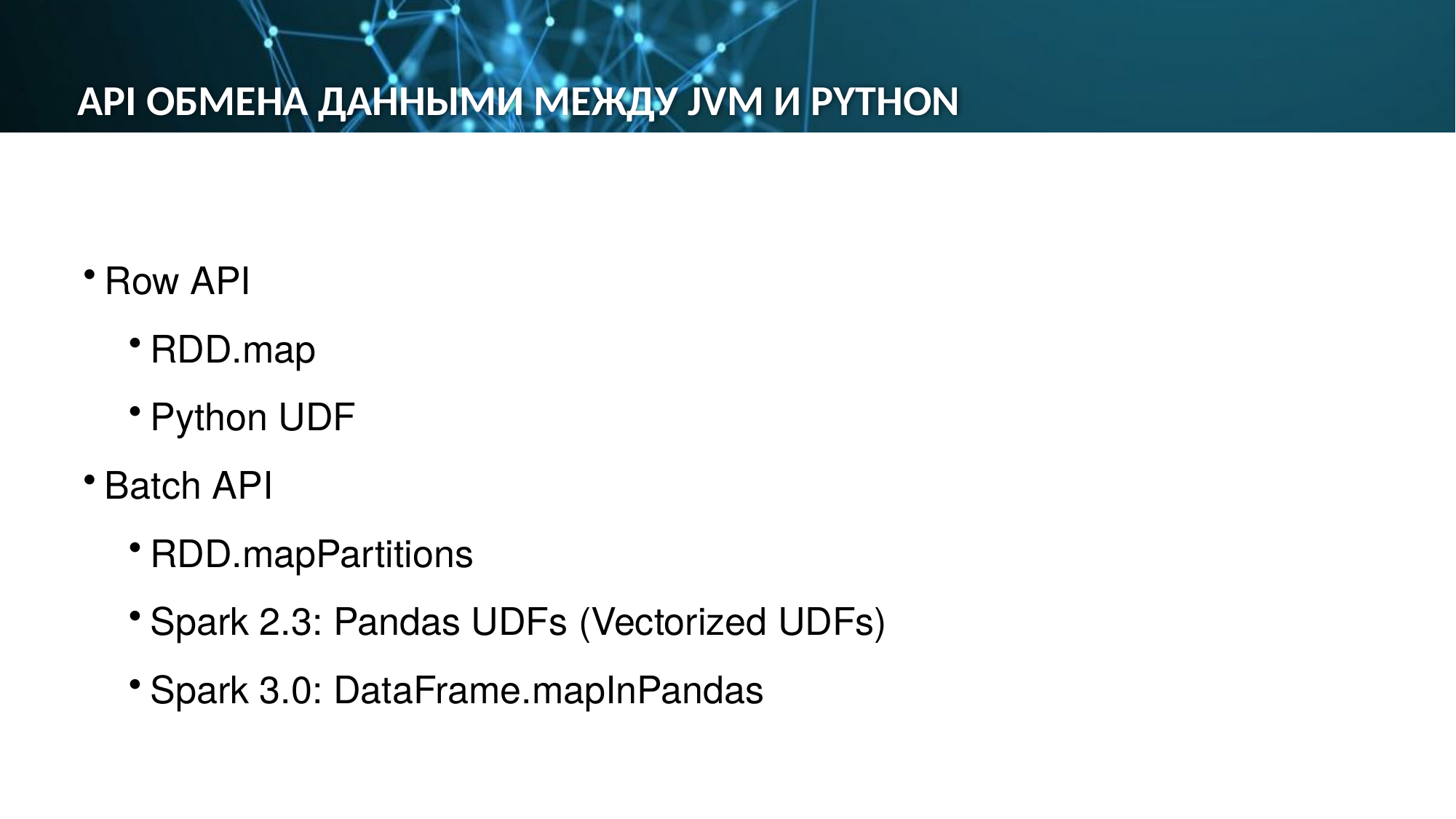

API ОБМЕНА ДАННЫМИ МЕЖДУ JVM И PYTHON

Row API
RDD.map
Python UDF
Batch API
RDD.mapPartitions
Spark 2.3: Pandas UDFs (Vectorized UDFs)
Spark 3.0: DataFrame.mapInPandas
3